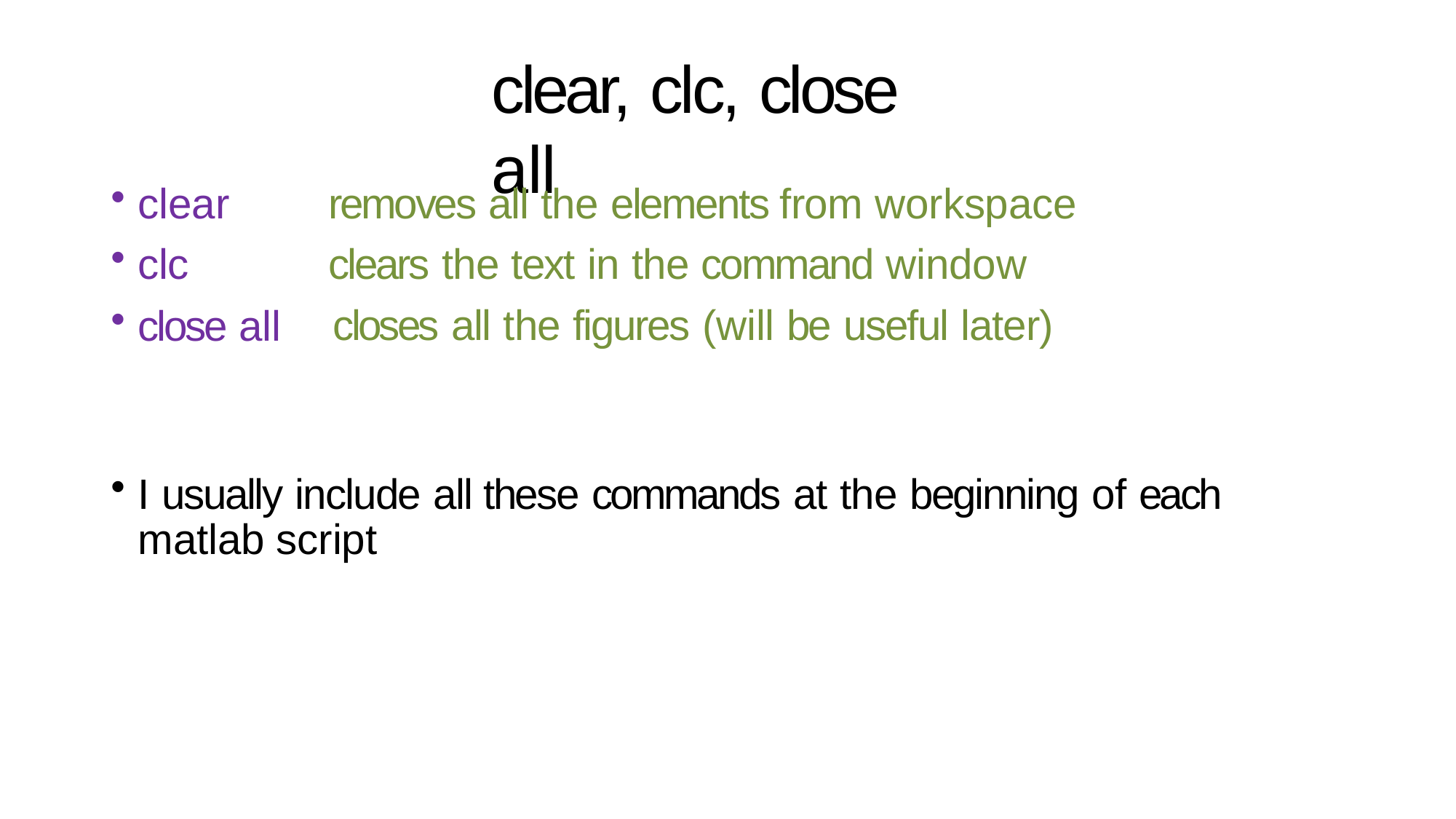

# clear, clc, close all
clear
clc
close all
removes all the elements from workspace
clears the text in the command window
closes all the figures (will be useful later)
I usually include all these commands at the beginning of each matlab script